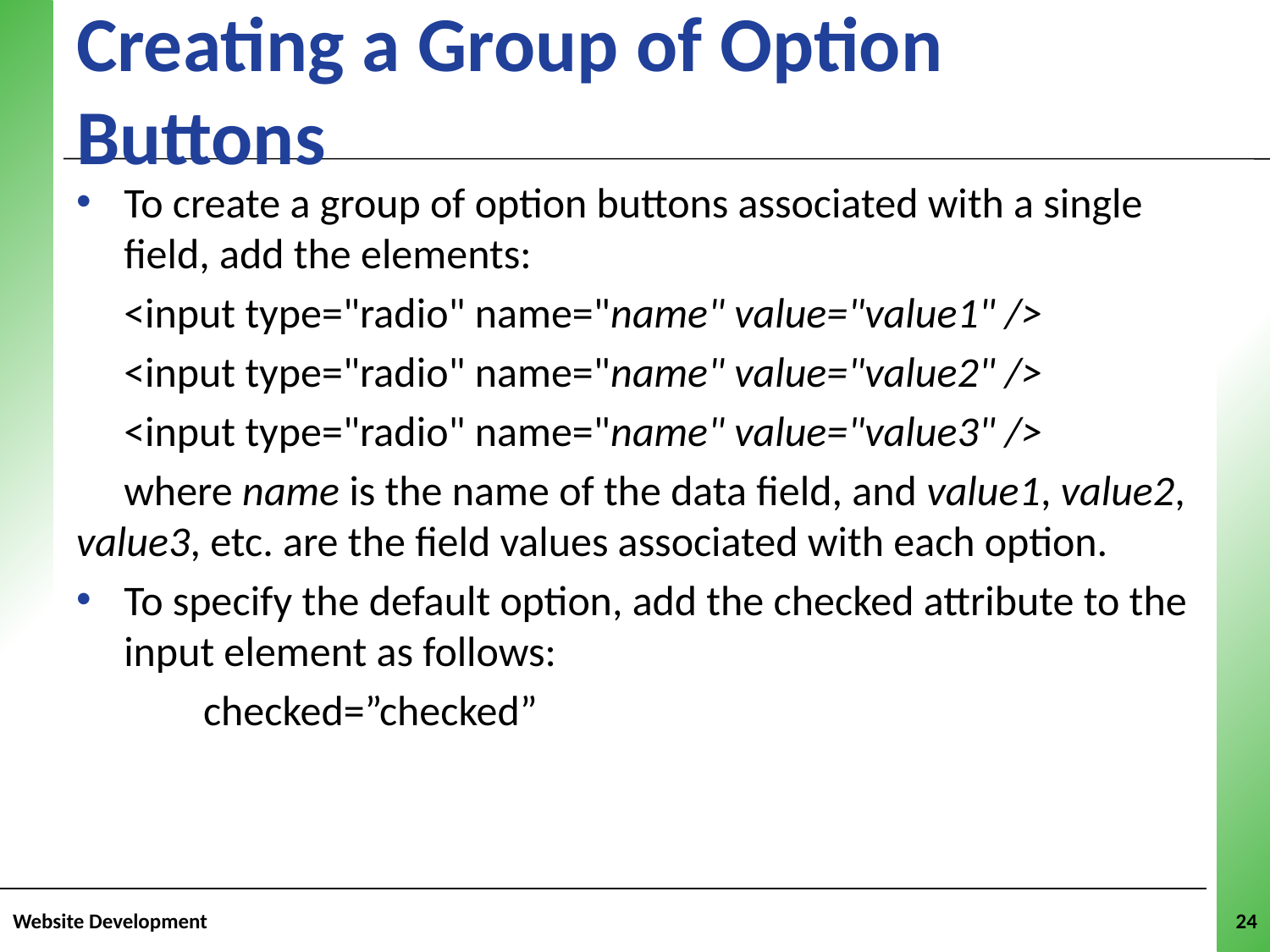

Creating a Group of Option Buttons
To create a group of option buttons associated with a single field, add the elements:
	<input type="radio" name="name" value="value1" />
	<input type="radio" name="name" value="value2" />
	<input type="radio" name="name" value="value3" />
     where name is the name of the data field, and value1, value2, value3, etc. are the field values associated with each option.
To specify the default option, add the checked attribute to the input element as follows:
	checked=”checked”
Website Development
24